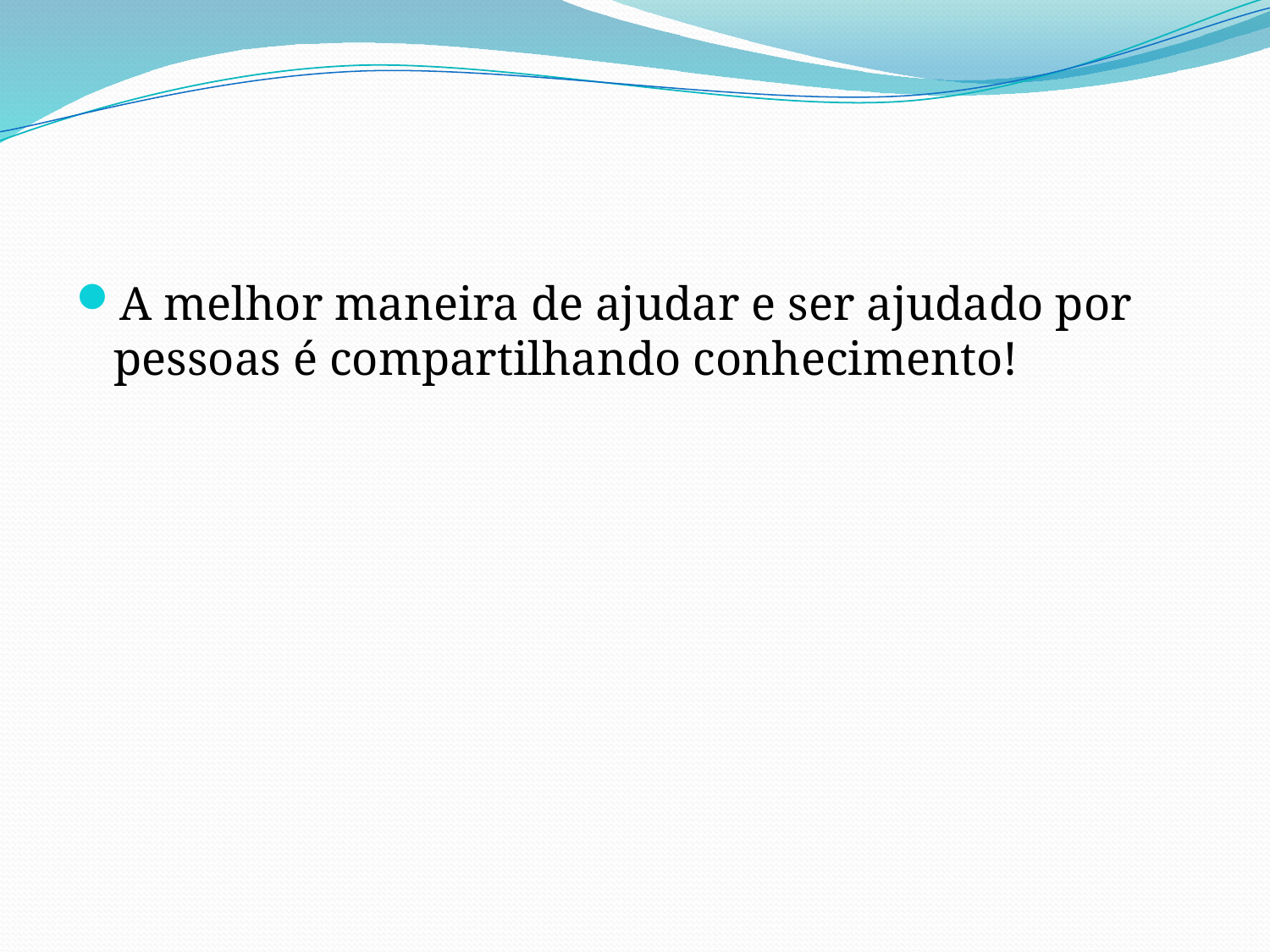

#
A melhor maneira de ajudar e ser ajudado por pessoas é compartilhando conhecimento!